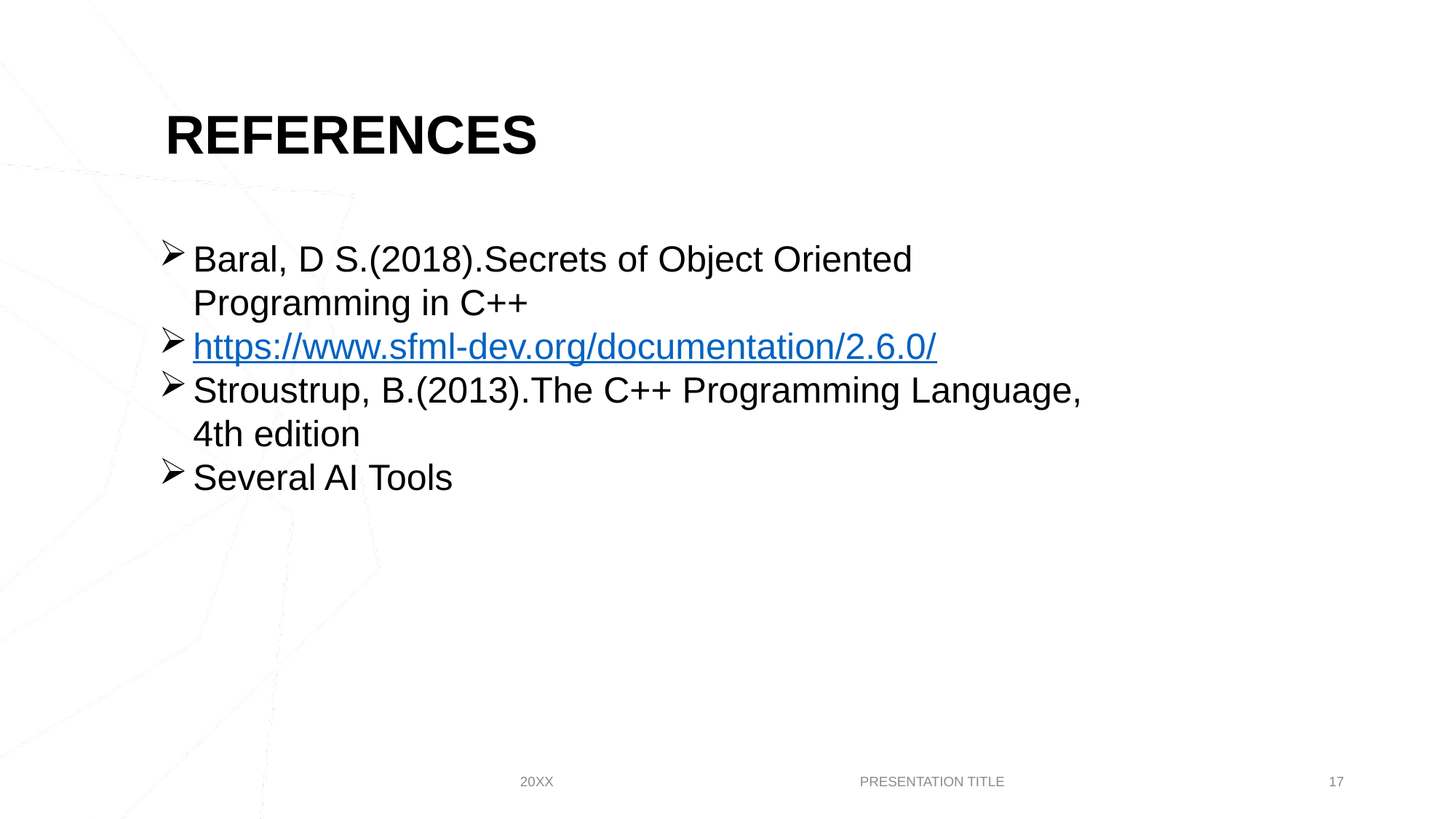

REFERENCES
Baral, D S.(2018).Secrets of Object Oriented Programming in C++
https://www.sfml-dev.org/documentation/2.6.0/
Stroustrup, B.(2013).The C++ Programming Language, 4th edition
Several AI Tools
20XX
PRESENTATION TITLE
17